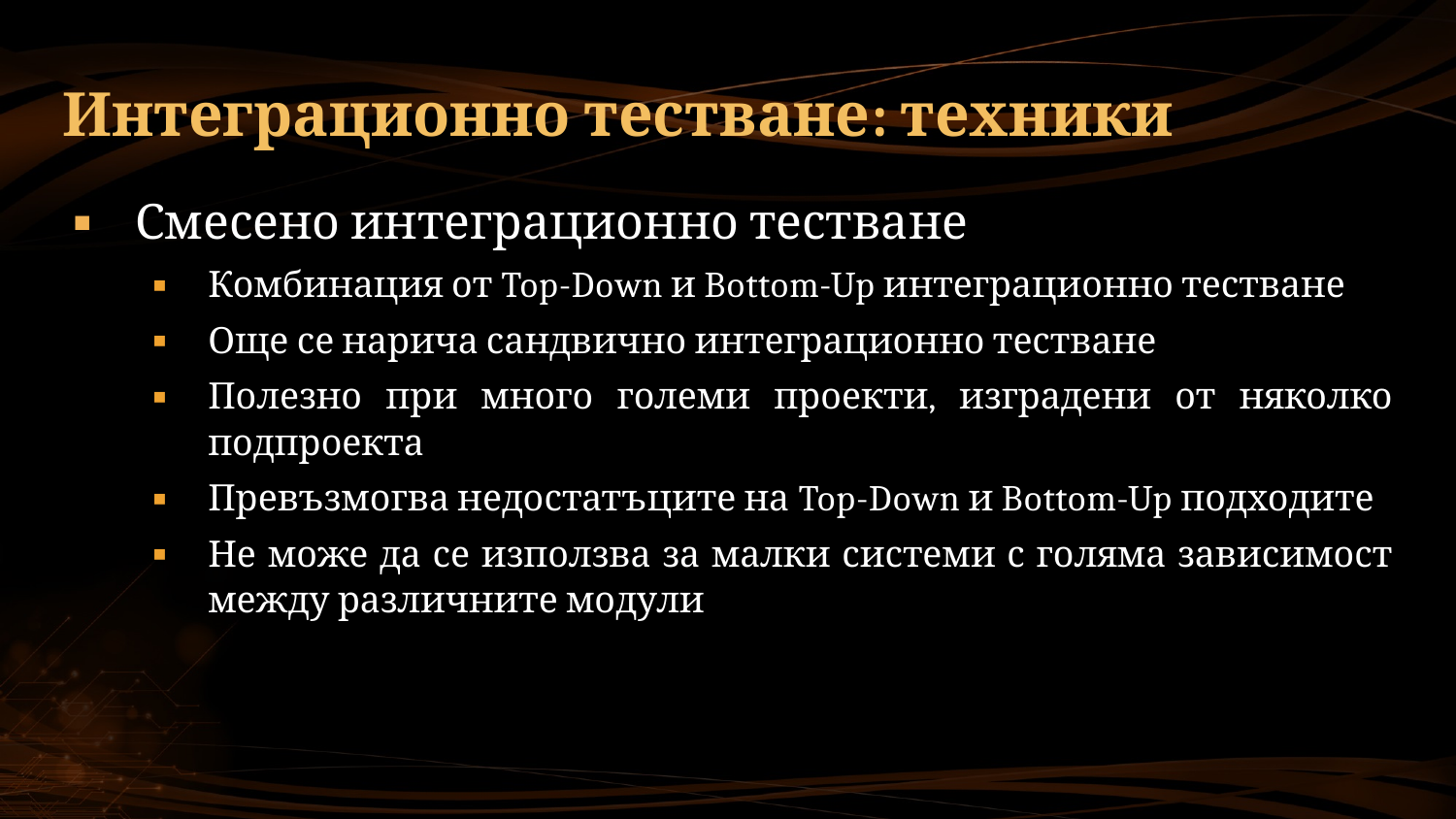

# Интеграционно тестване: техники
Смесено интеграционно тестване
Комбинация от Top-Down и Bottom-Up интеграционно тестване
Още се нарича сандвично интеграционно тестване
Полезно при много големи проекти, изградени от няколко подпроекта
Превъзмогва недостатъците на Top-Down и Bottom-Up подходите
Не може да се използва за малки системи с голяма зависимост между различните модули